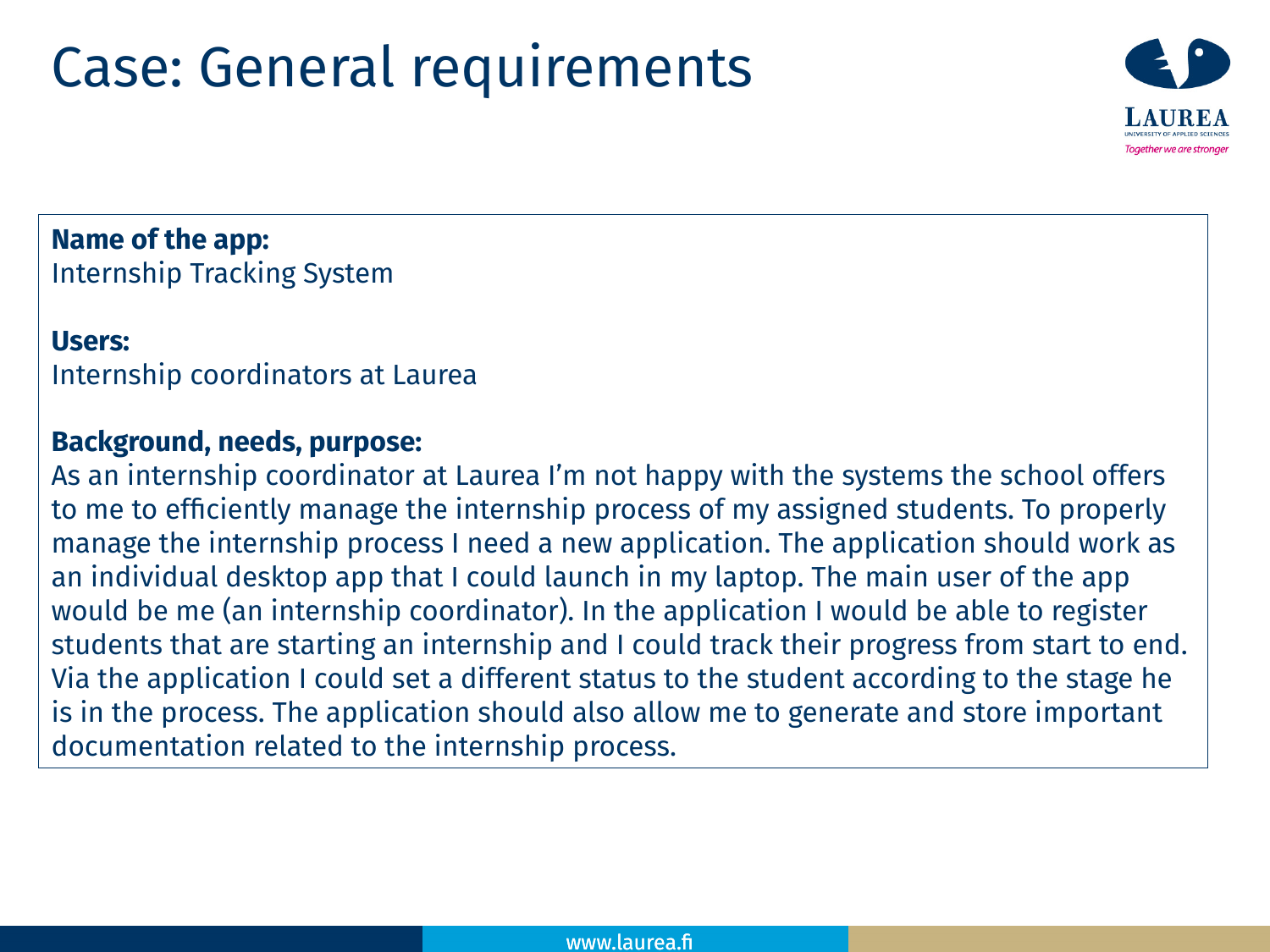

# Case: General requirements
Name of the app:
Internship Tracking System

Users:
Internship coordinators at Laurea

Background, needs, purpose:
As an internship coordinator at Laurea I’m not happy with the systems the school offers to me to efficiently manage the internship process of my assigned students. To properly manage the internship process I need a new application. The application should work as an individual desktop app that I could launch in my laptop. The main user of the app would be me (an internship coordinator). In the application I would be able to register students that are starting an internship and I could track their progress from start to end. Via the application I could set a different status to the student according to the stage he is in the process. The application should also allow me to generate and store important documentation related to the internship process.